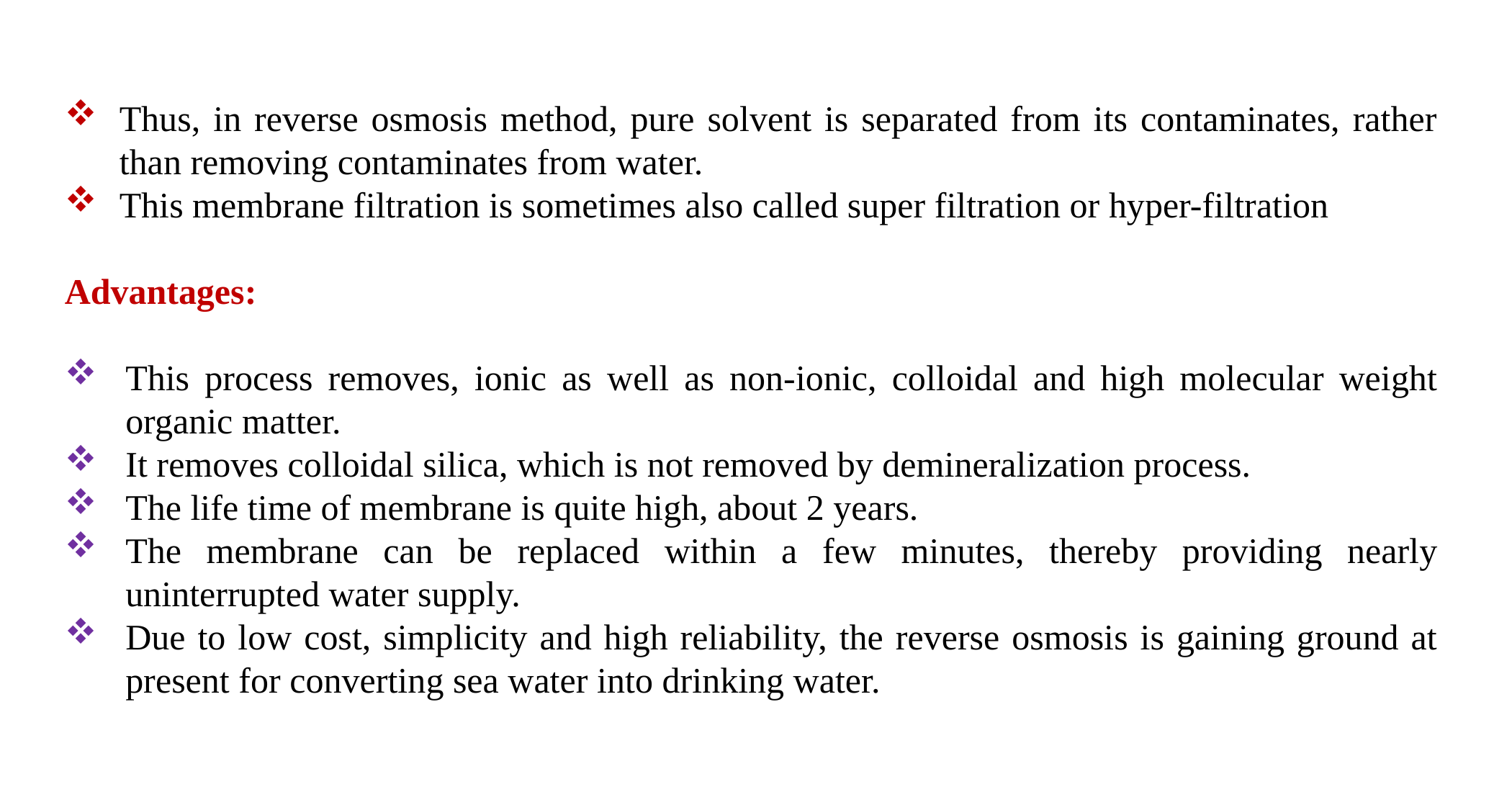

Thus, in reverse osmosis method, pure solvent is separated from its contaminates, rather than removing contaminates from water.
This membrane filtration is sometimes also called super filtration or hyper-filtration

Advantages:

This process removes, ionic as well as non-ionic, colloidal and high molecular weight organic matter.
It removes colloidal silica, which is not removed by demineralization process.
The life time of membrane is quite high, about 2 years.
The membrane can be replaced within a few minutes, thereby providing nearly uninterrupted water supply.
Due to low cost, simplicity and high reliability, the reverse osmosis is gaining ground at present for converting sea water into drinking water.